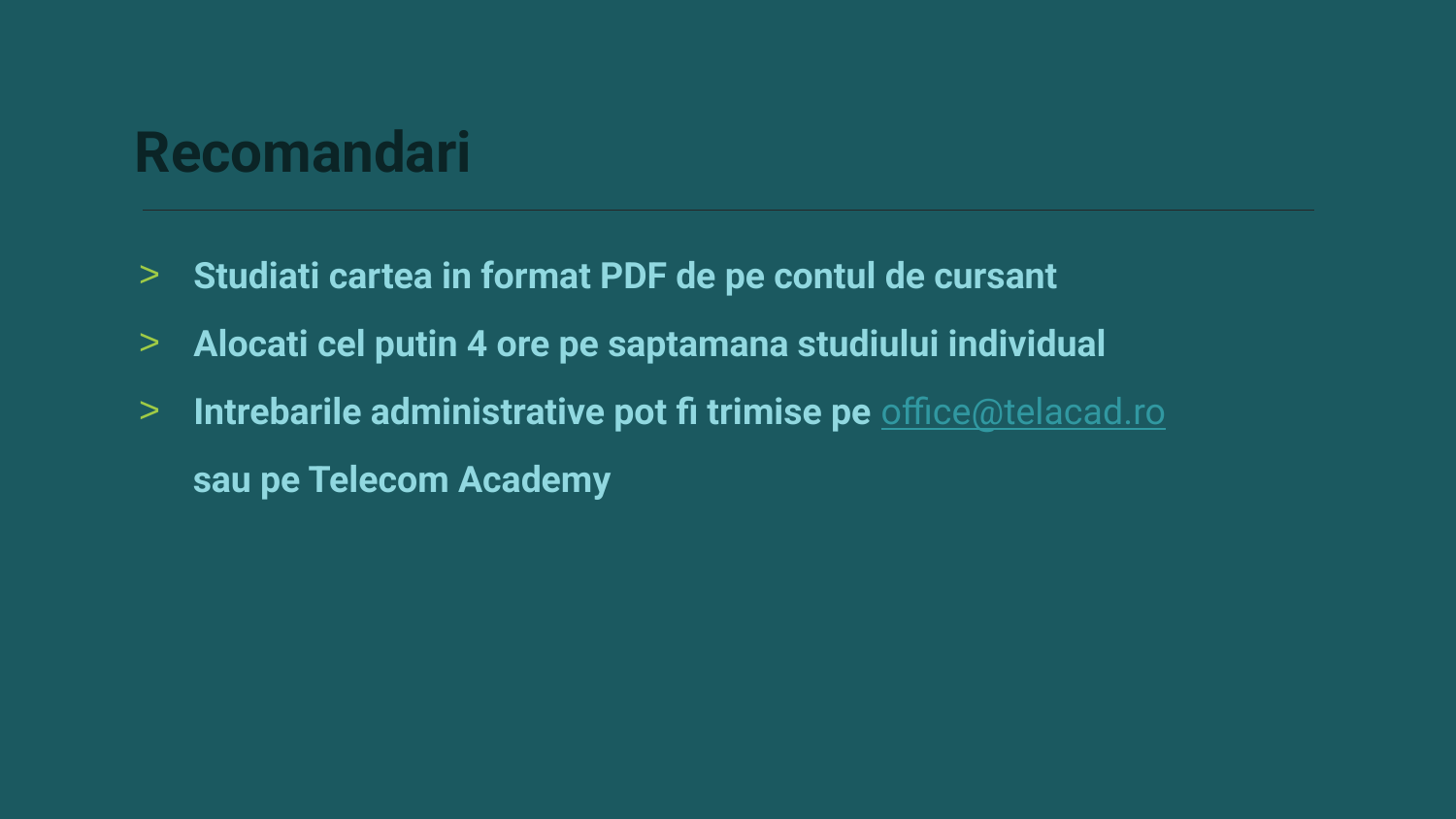

Recomandari
# Studiati cartea in format PDF de pe contul de cursant
Alocati cel putin 4 ore pe saptamana studiului individual
Intrebarile administrative pot fi trimise pe office@telacad.ro
      sau pe Telecom Academy